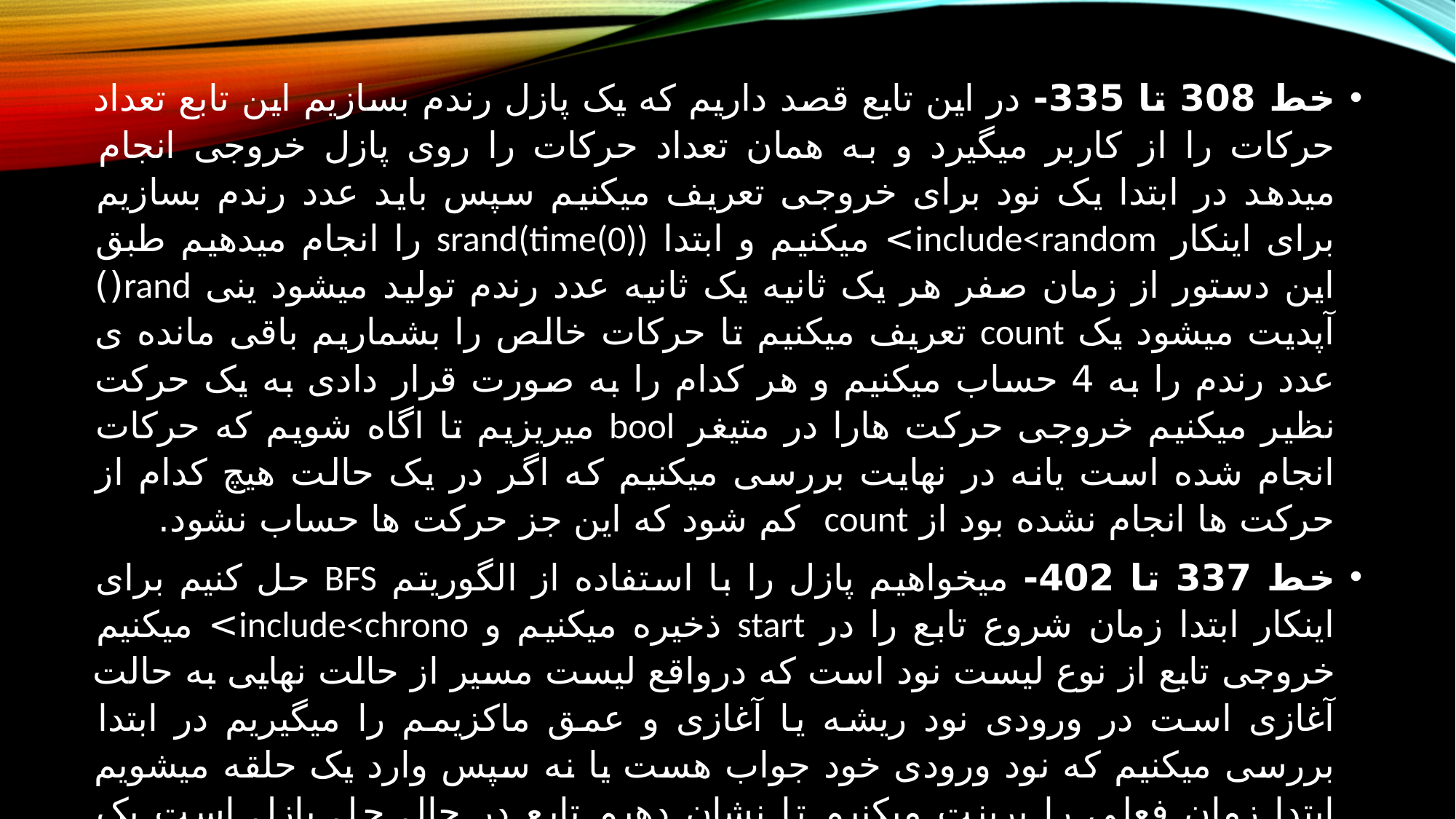

خط 308 تا 335- در این تابع قصد داریم که یک پازل رندم بسازیم این تابع تعداد حرکات را از کاربر میگیرد و به همان تعداد حرکات را روی پازل خروجی انجام میدهد در ابتدا یک نود برای خروجی تعریف میکنیم سپس باید عدد رندم بسازیم برای اینکار include<random> میکنیم و ابتدا srand(time(0)) را انجام میدهیم طبق این دستور از زمان صفر هر یک ثانیه یک ثانیه عدد رندم تولید میشود ینی rand() آپدیت میشود یک count تعریف میکنیم تا حرکات خالص را بشماریم باقی مانده ی عدد رندم را به 4 حساب میکنیم و هر کدام را به صورت قرار دادی به یک حرکت نظیر میکنیم خروجی حرکت هارا در متیغر bool میریزیم تا اگاه شویم که حرکات انجام شده است یانه در نهایت بررسی میکنیم که اگر در یک حالت هیچ کدام از حرکت ها انجام نشده بود از count  کم شود که این جز حرکت ها حساب نشود.
خط 337 تا 402- میخواهیم پازل را با استفاده از الگوریتم BFS حل کنیم برای اینکار ابتدا زمان شروع تابع را در start ذخیره میکنیم و include<chrono> میکنیم خروجی تابع از نوع لیست نود است که درواقع لیست مسیر از حالت نهایی به حالت آغازی است در ورودی نود ریشه یا آغازی و عمق ماکزیمم را میگیریم در ابتدا بررسی میکنیم که نود ورودی خود جواب هست یا نه سپس وارد یک حلقه میشویم ابتدا زمان فعلی را پرینت میکنیم تا نشان دهیم تابع در حال حل پازل است یک لیست داریم به نام open_list که قبل از حلقه نود ریشه را در آن ذخیره میکنیم.